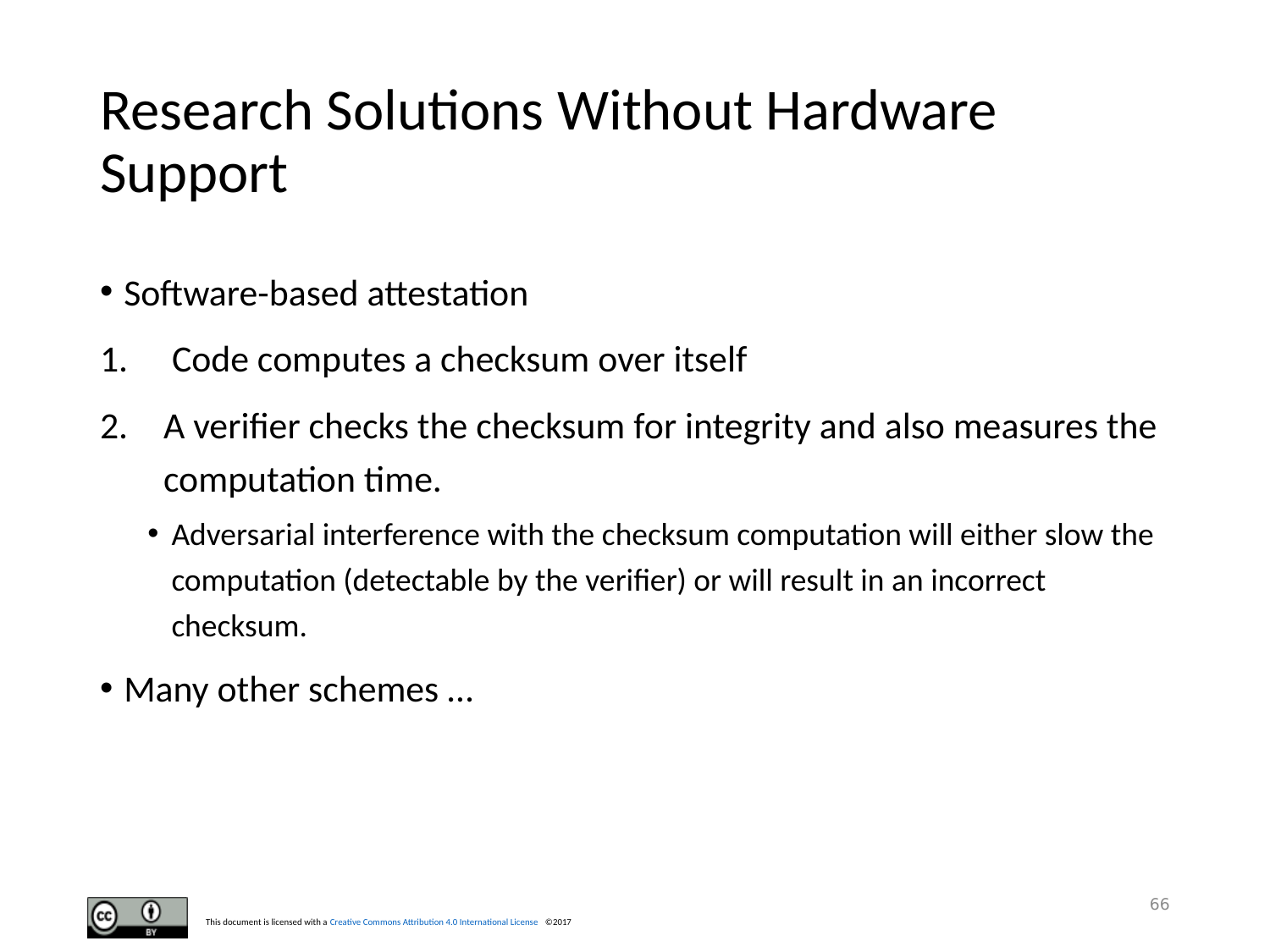

# Research Solutions Without Hardware Support
Software-based attestation
 Code computes a checksum over itself
A verifier checks the checksum for integrity and also measures the computation time.
Adversarial interference with the checksum computation will either slow the computation (detectable by the verifier) or will result in an incorrect checksum.
Many other schemes …
66